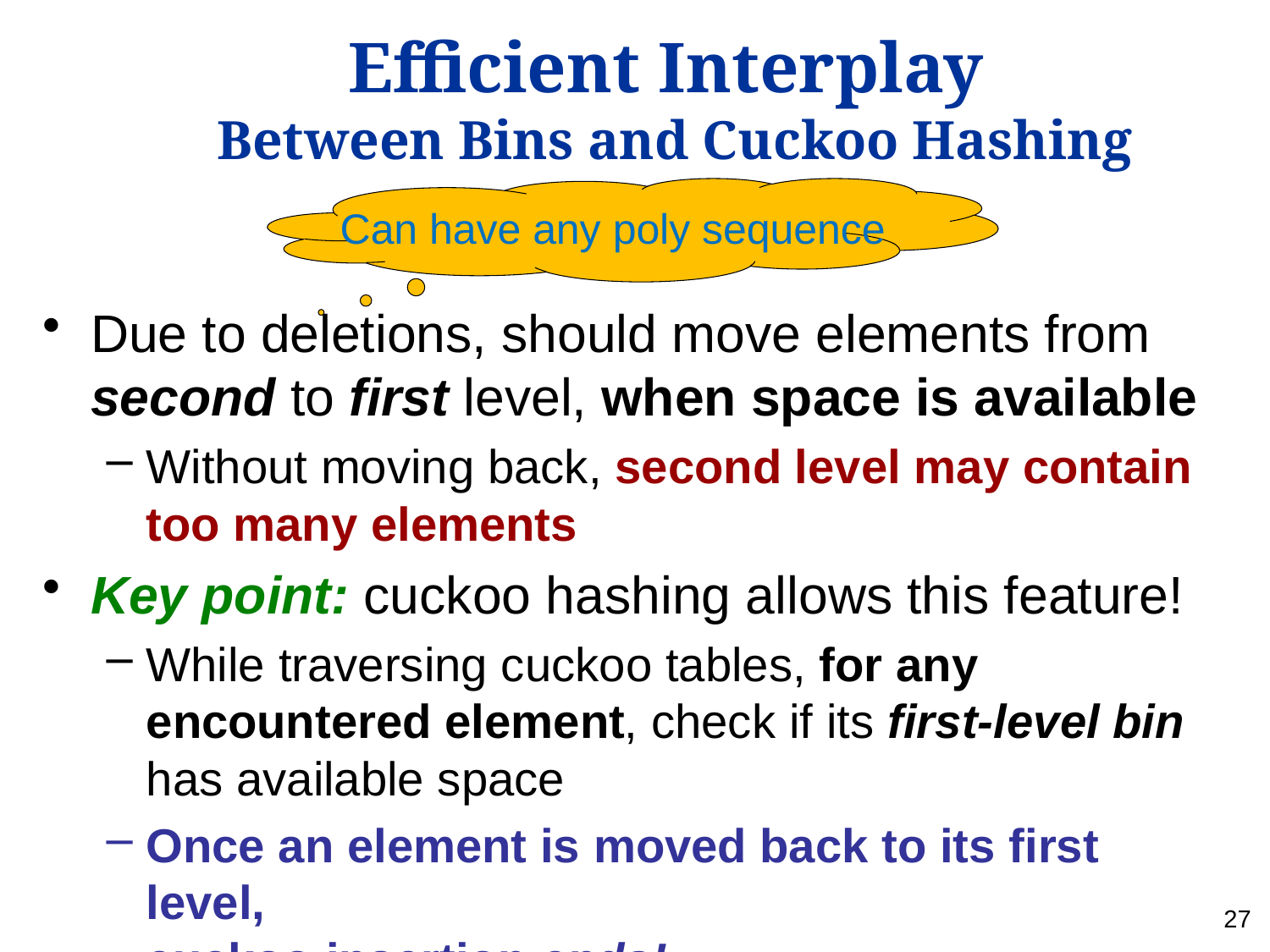

# Efficient Interplay Between Bins and Cuckoo Hashing
 Can have any poly sequence
Due to deletions, should move elements from second to first level, when space is available
Without moving back, second level may contain too many elements
Key point: cuckoo hashing allows this feature!
While traversing cuckoo tables, for any encountered element, check if its first-level bin has available space
Once an element is moved back to its first level,
cuckoo insertion ends!
27